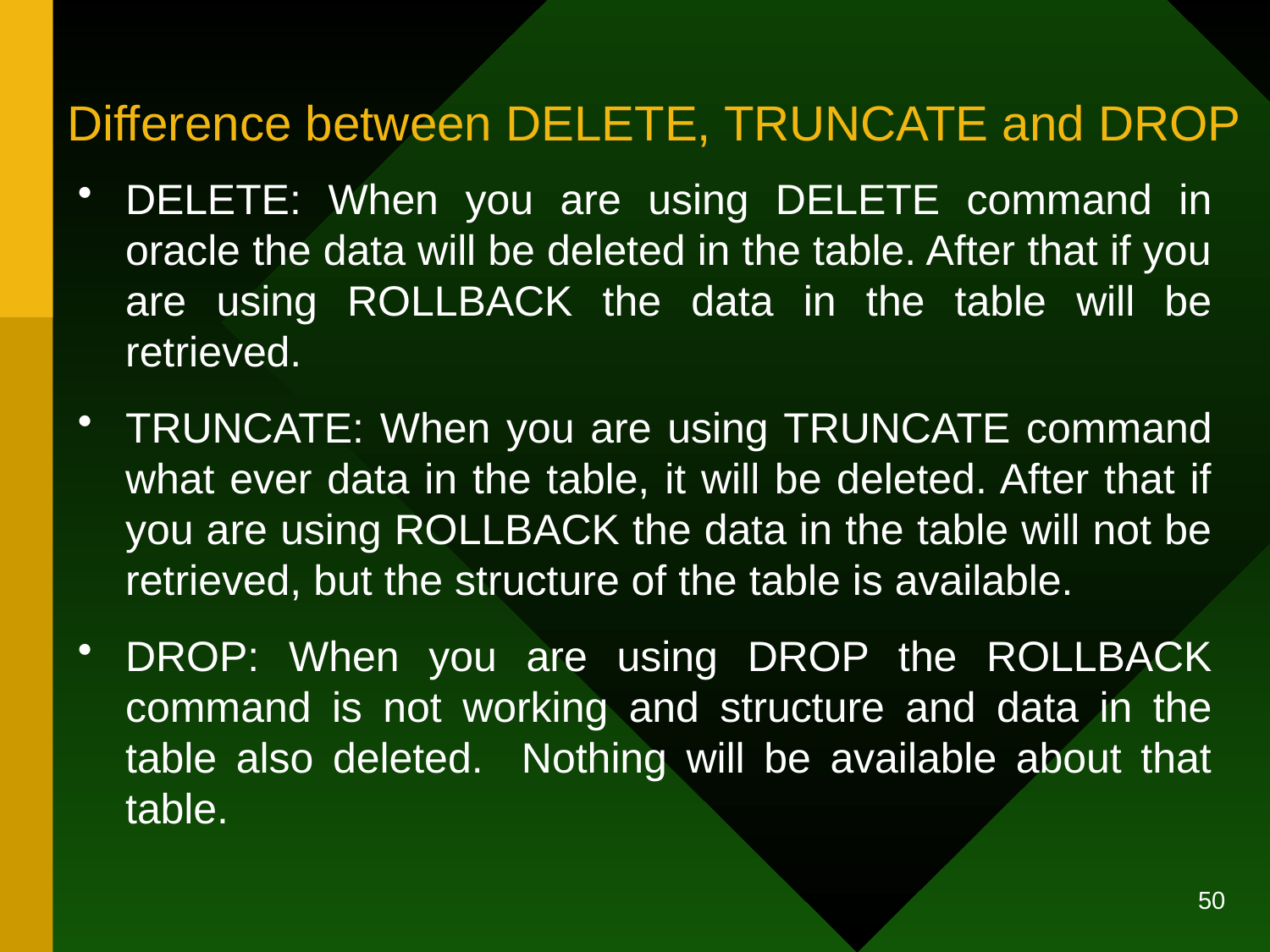

# Difference between DELETE, TRUNCATE and DROP
DELETE: When you are using DELETE command in oracle the data will be deleted in the table. After that if you are using ROLLBACK the data in the table will be retrieved.
TRUNCATE: When you are using TRUNCATE command what ever data in the table, it will be deleted. After that if you are using ROLLBACK the data in the table will not be retrieved, but the structure of the table is available.
DROP: When you are using DROP the ROLLBACK command is not working and structure and data in the table also deleted.  Nothing will be available about that table.
50